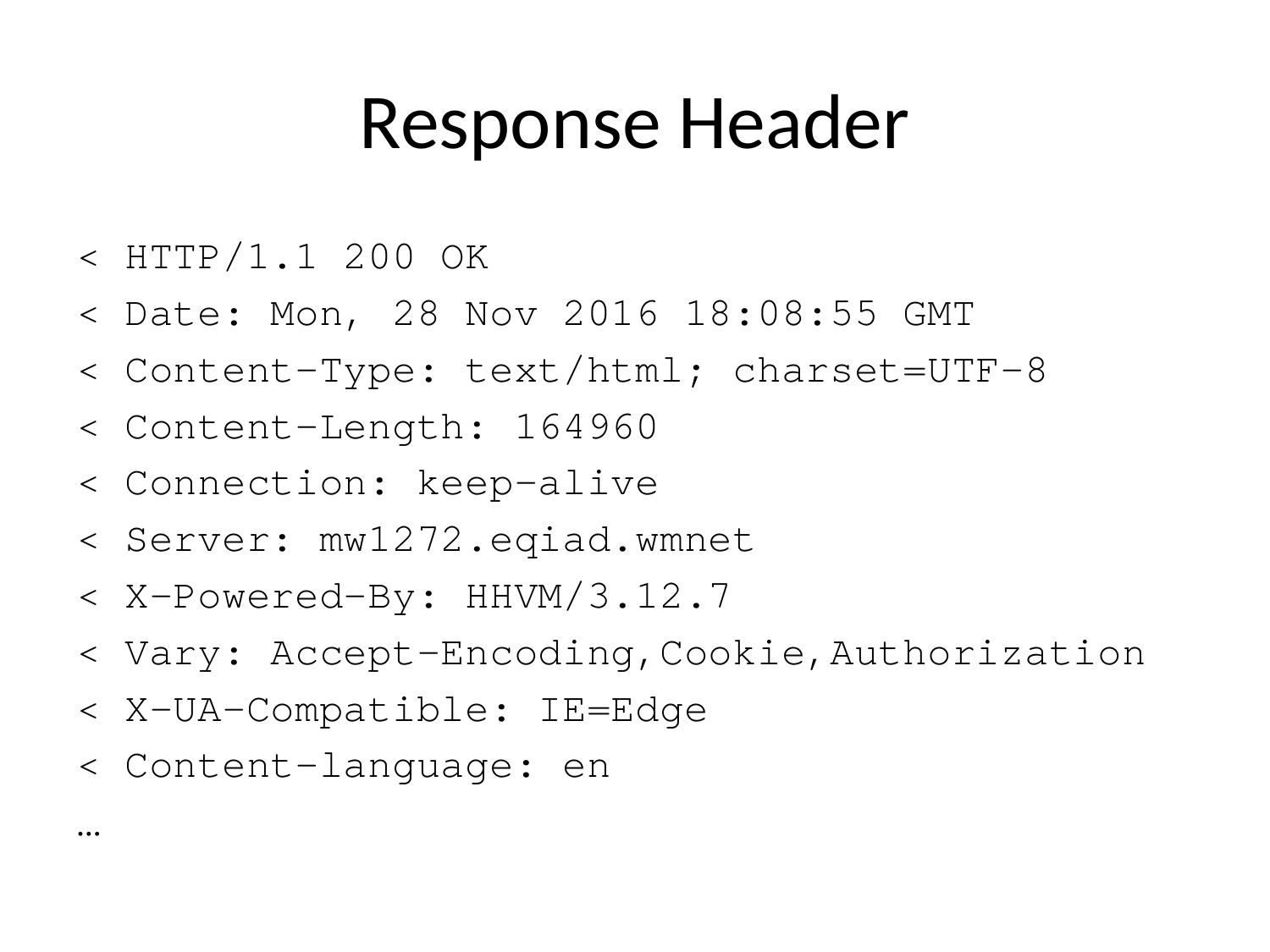

# Response Header
< HTTP/1.1 200 OK
< Date: Mon, 28 Nov 2016 18:08:55 GMT
< Content-Type: text/html; charset=UTF-8
< Content-Length: 164960
< Connection: keep-alive
< Server: mw1272.eqiad.wmnet
< X-Powered-By: HHVM/3.12.7
< Vary: Accept-Encoding,Cookie,Authorization
< X-UA-Compatible: IE=Edge
< Content-language: en
…